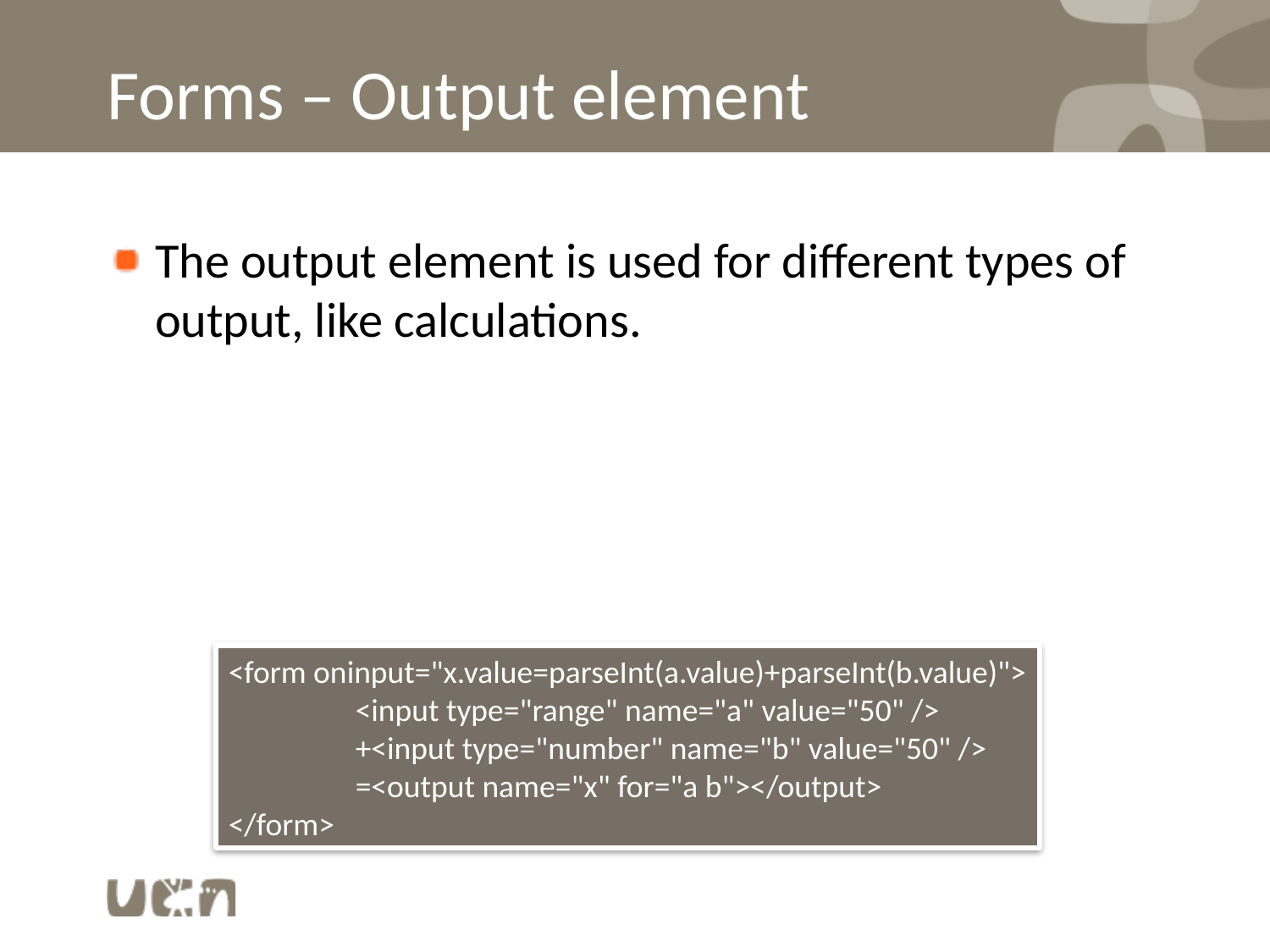

# Forms – Output element
The output element is used for different types of output, like calculations.
<form oninput="x.value=parseInt(a.value)+parseInt(b.value)">
	<input type="range" name="a" value="50" />
	+<input type="number" name="b" value="50" />
	=<output name="x" for="a b"></output>
</form>